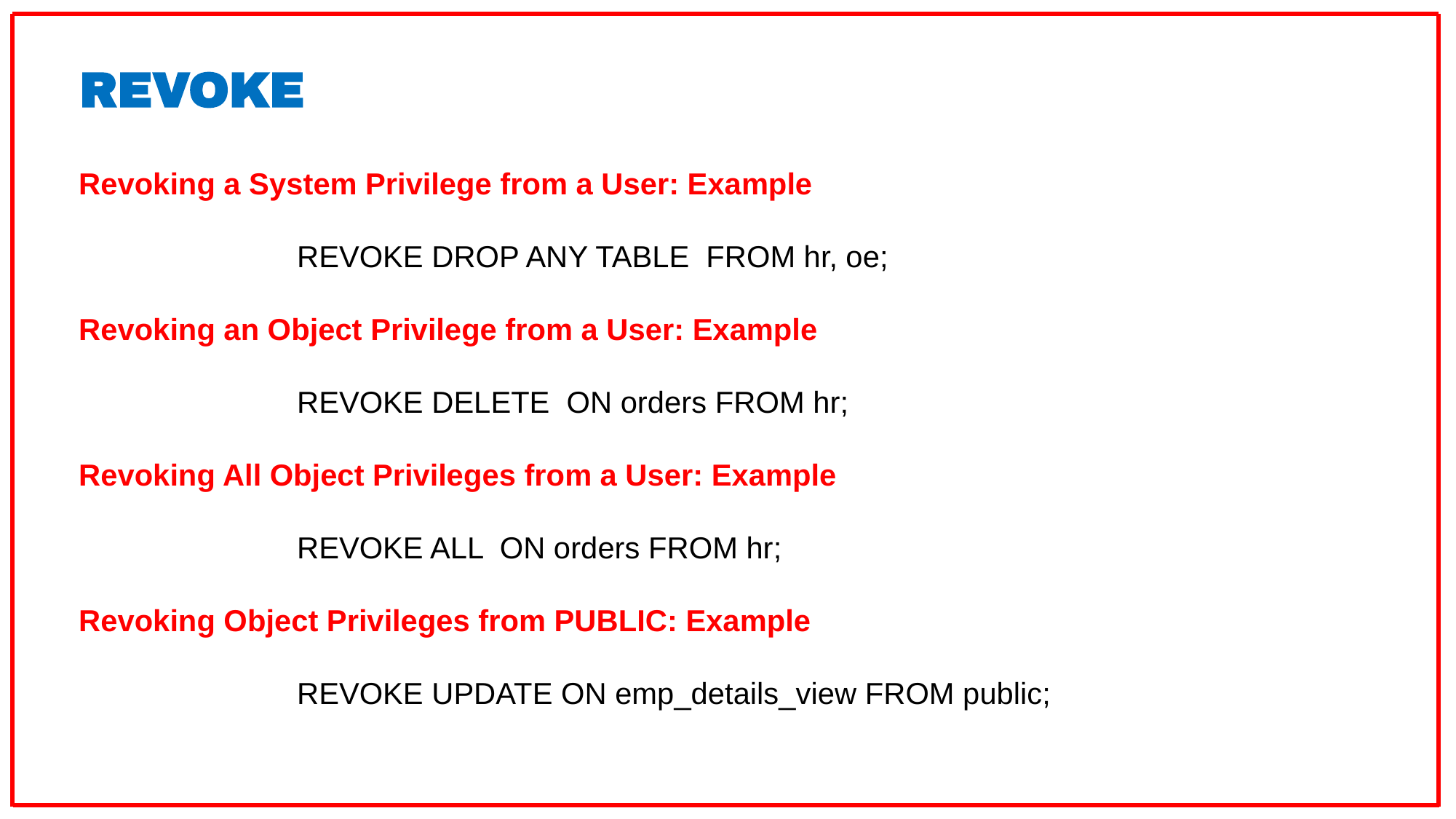

REVOKE
Revoking a System Privilege from a User: Example

		REVOKE DROP ANY TABLE  FROM hr, oe;

Revoking an Object Privilege from a User: Example

		REVOKE DELETE  ON orders FROM hr;

Revoking All Object Privileges from a User: Example

		REVOKE ALL  ON orders FROM hr;

Revoking Object Privileges from PUBLIC: Example

		REVOKE UPDATE ON emp_details_view FROM public;